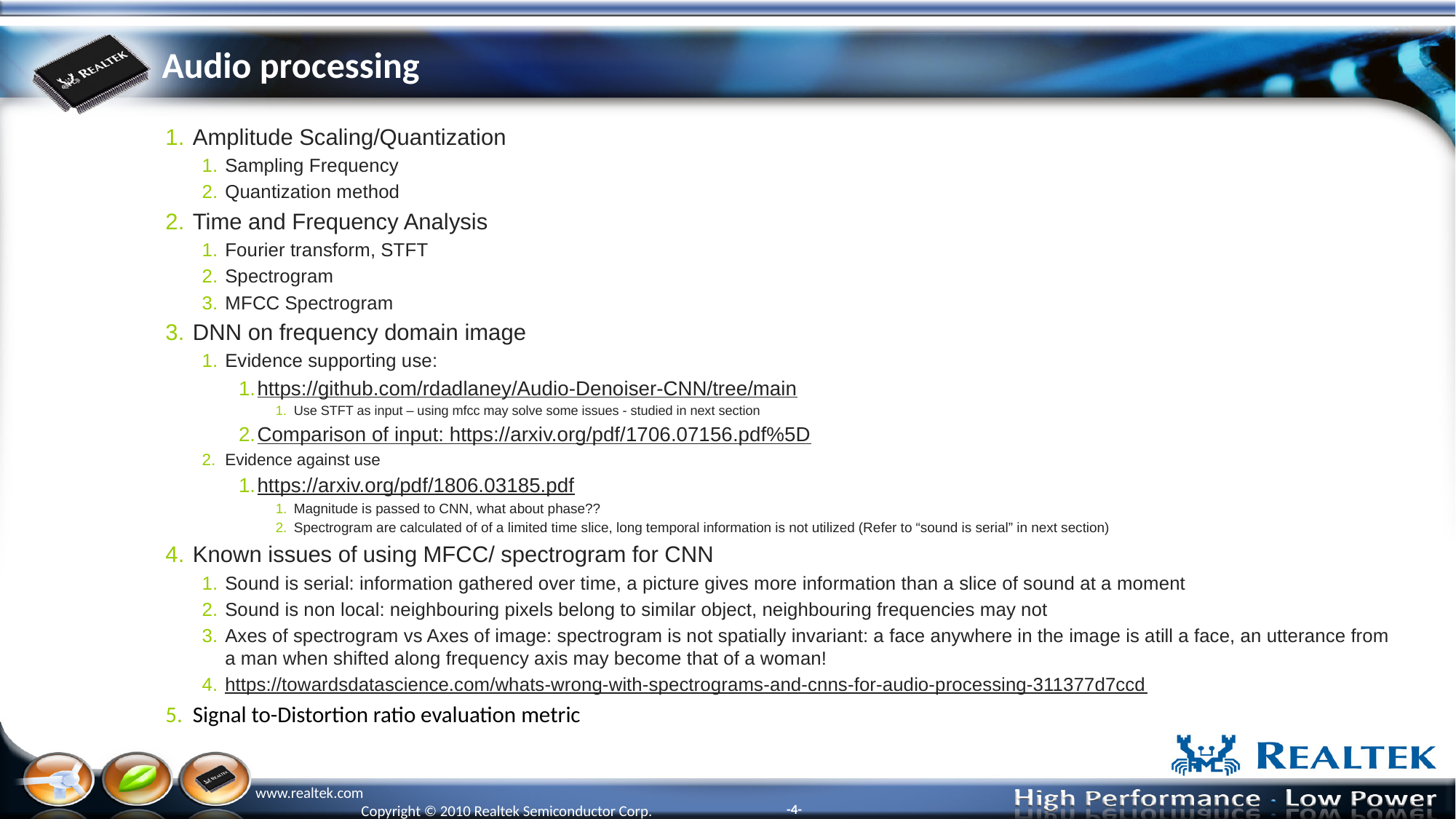

# Audio processing
Amplitude Scaling/Quantization
Sampling Frequency
Quantization method
Time and Frequency Analysis
Fourier transform, STFT
Spectrogram
MFCC Spectrogram
DNN on frequency domain image
Evidence supporting use:
https://github.com/rdadlaney/Audio-Denoiser-CNN/tree/main
Use STFT as input – using mfcc may solve some issues - studied in next section
Comparison of input: https://arxiv.org/pdf/1706.07156.pdf%5D
Evidence against use
https://arxiv.org/pdf/1806.03185.pdf
Magnitude is passed to CNN, what about phase??
Spectrogram are calculated of of a limited time slice, long temporal information is not utilized (Refer to “sound is serial” in next section)
Known issues of using MFCC/ spectrogram for CNN
Sound is serial: information gathered over time, a picture gives more information than a slice of sound at a moment
Sound is non local: neighbouring pixels belong to similar object, neighbouring frequencies may not
Axes of spectrogram vs Axes of image: spectrogram is not spatially invariant: a face anywhere in the image is atill a face, an utterance from a man when shifted along frequency axis may become that of a woman!
https://towardsdatascience.com/whats-wrong-with-spectrograms-and-cnns-for-audio-processing-311377d7ccd
Signal to-Distortion ratio evaluation metric

www.realtek.com
-4-
Copyright © 2010 Realtek Semiconductor Corp.